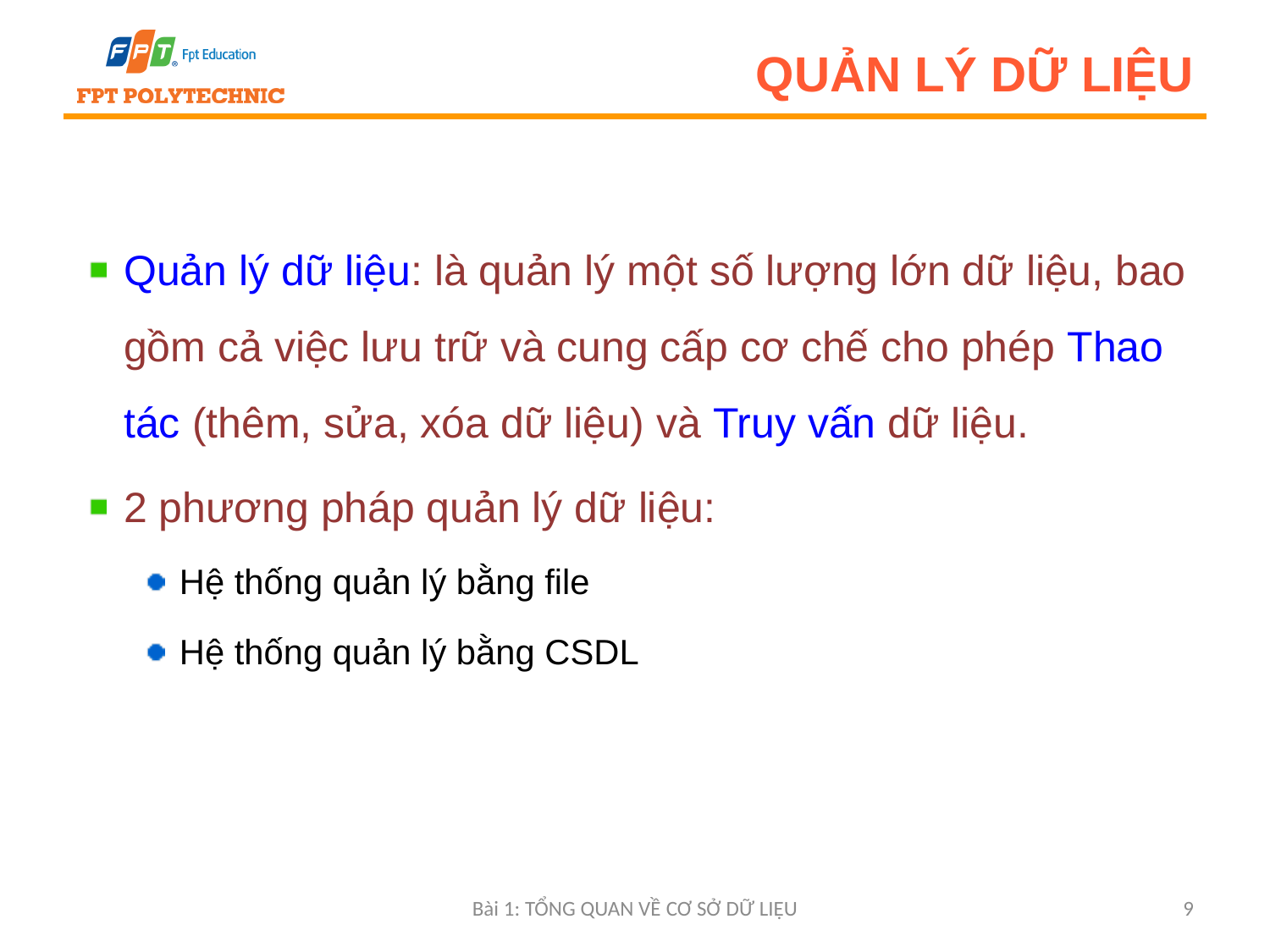

# Quản lý dữ liệu
Quản lý dữ liệu: là quản lý một số lượng lớn dữ liệu, bao gồm cả việc lưu trữ và cung cấp cơ chế cho phép Thao tác (thêm, sửa, xóa dữ liệu) và Truy vấn dữ liệu.
2 phương pháp quản lý dữ liệu:
Hệ thống quản lý bằng file
Hệ thống quản lý bằng CSDL
Bài 1: Tổng quan về CƠ SỞ DỮ LIỆU
9